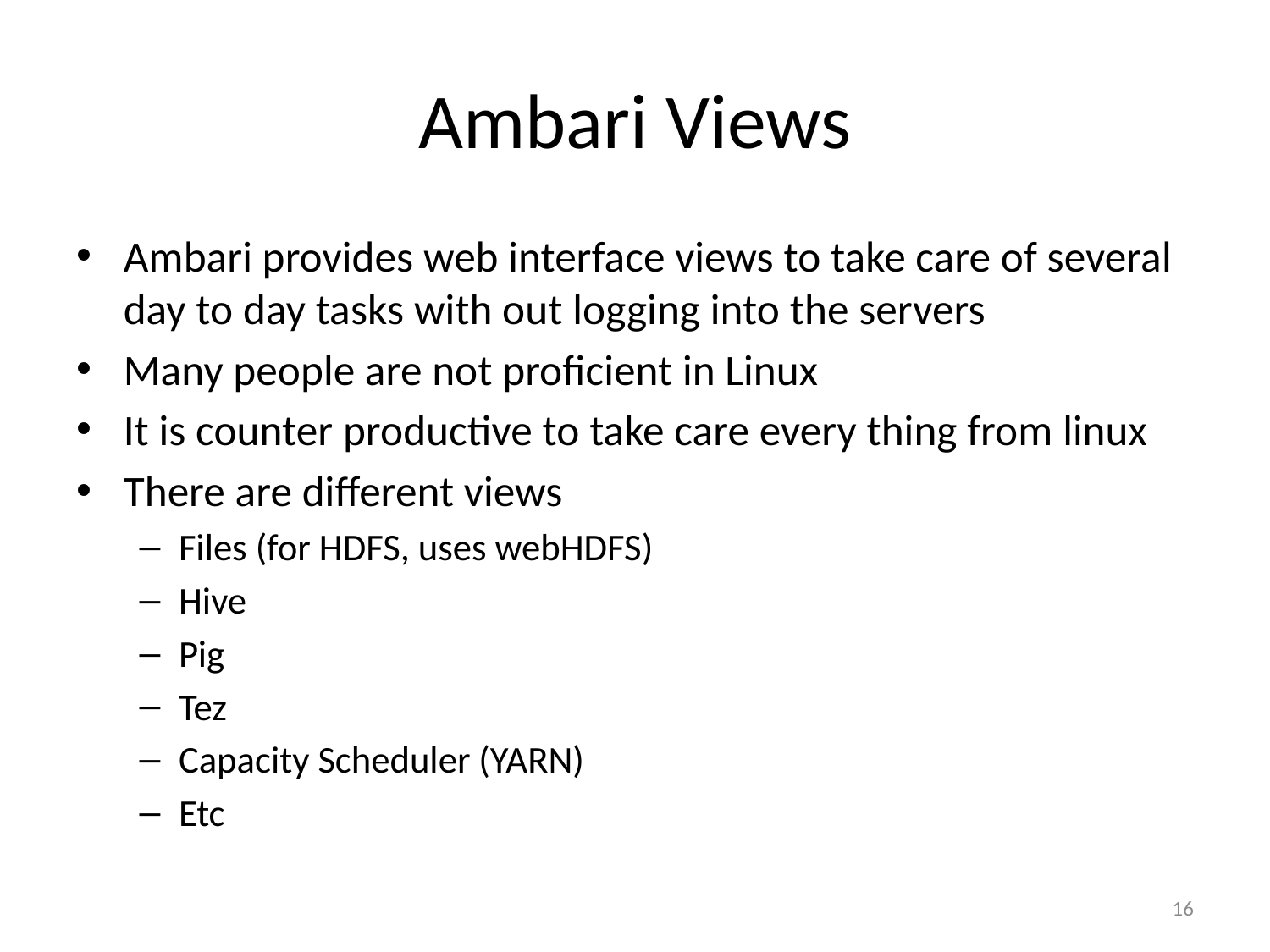

# Ambari Views
Ambari provides web interface views to take care of several day to day tasks with out logging into the servers
Many people are not proficient in Linux
It is counter productive to take care every thing from linux
There are different views
Files (for HDFS, uses webHDFS)
Hive
Pig
Tez
Capacity Scheduler (YARN)
Etc

16